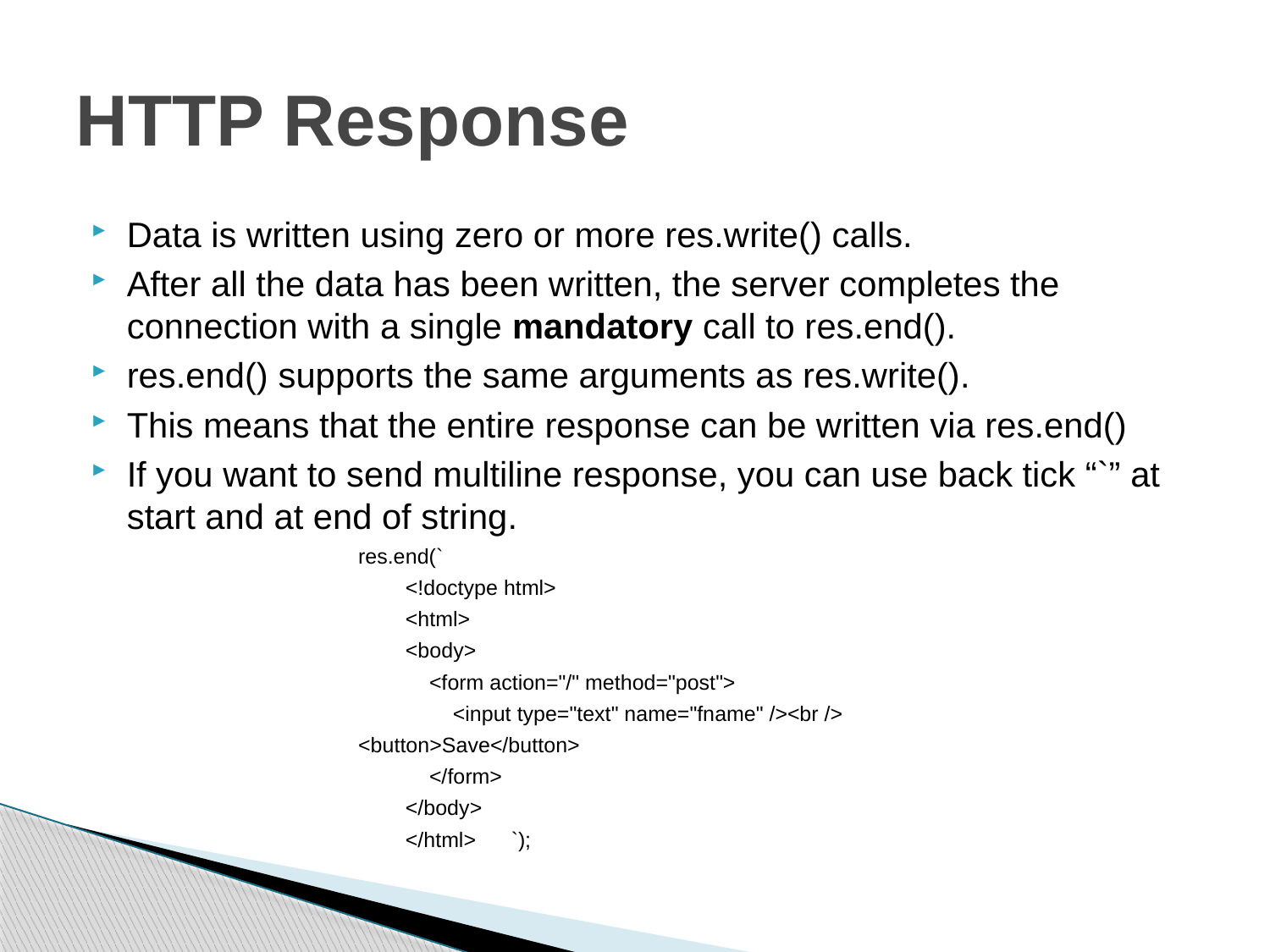

# HTTP Response
Data is written using zero or more res.write() calls.
After all the data has been written, the server completes the connection with a single mandatory call to res.end().
res.end() supports the same arguments as res.write().
This means that the entire response can be written via res.end()
If you want to send multiline response, you can use back tick “`” at start and at end of string.
res.end(`
        <!doctype html>
        <html>
        <body>
            <form action="/" method="post">
                <input type="text" name="fname" /><br />
<button>Save</button>
            </form>
        </body>
        </html>      `);